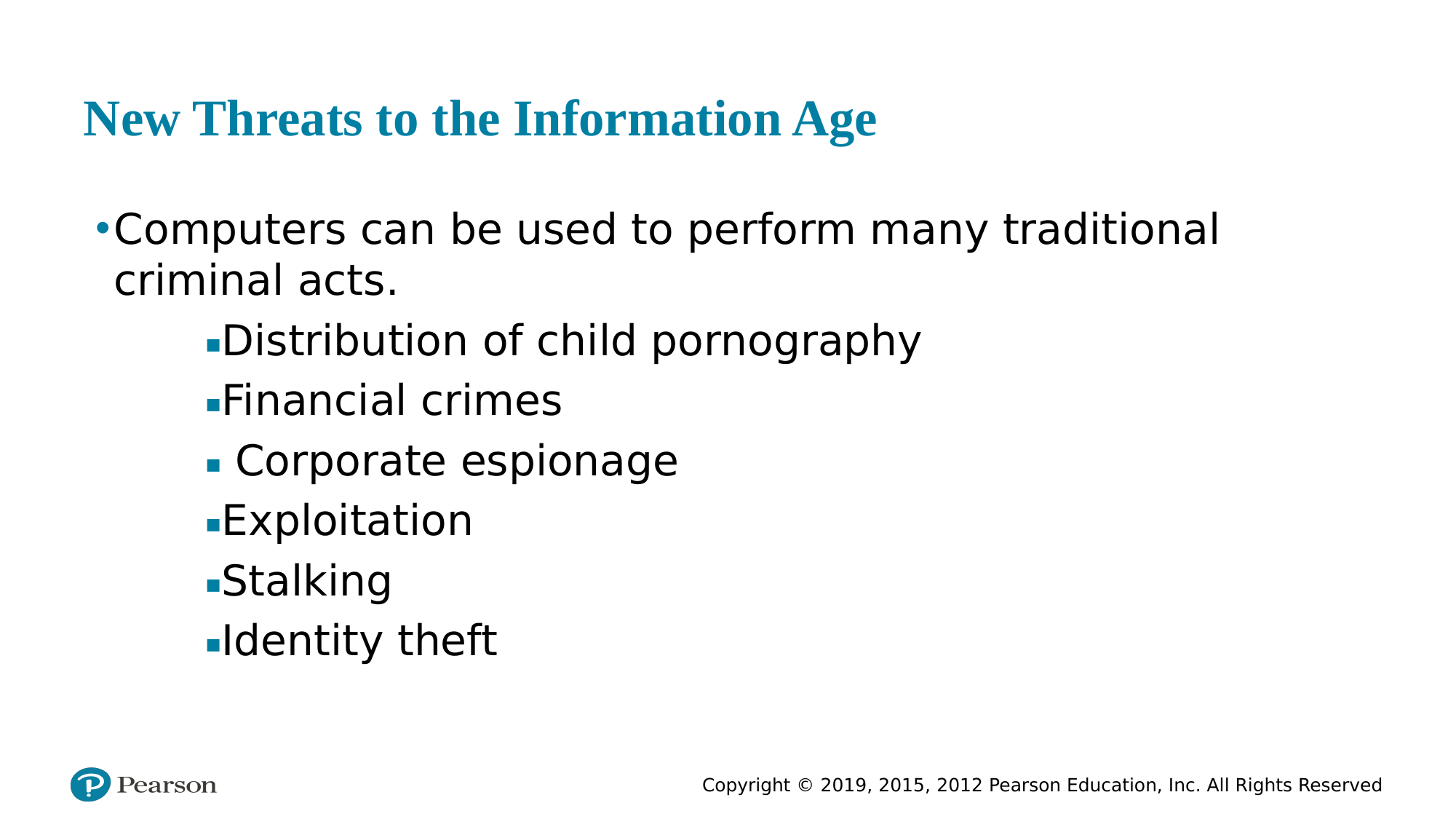

# New Threats to the Information Age
Computers can be used to perform many traditional criminal acts.
Distribution of child pornography
Financial crimes
 Corporate espionage
Exploitation
Stalking
Identity theft